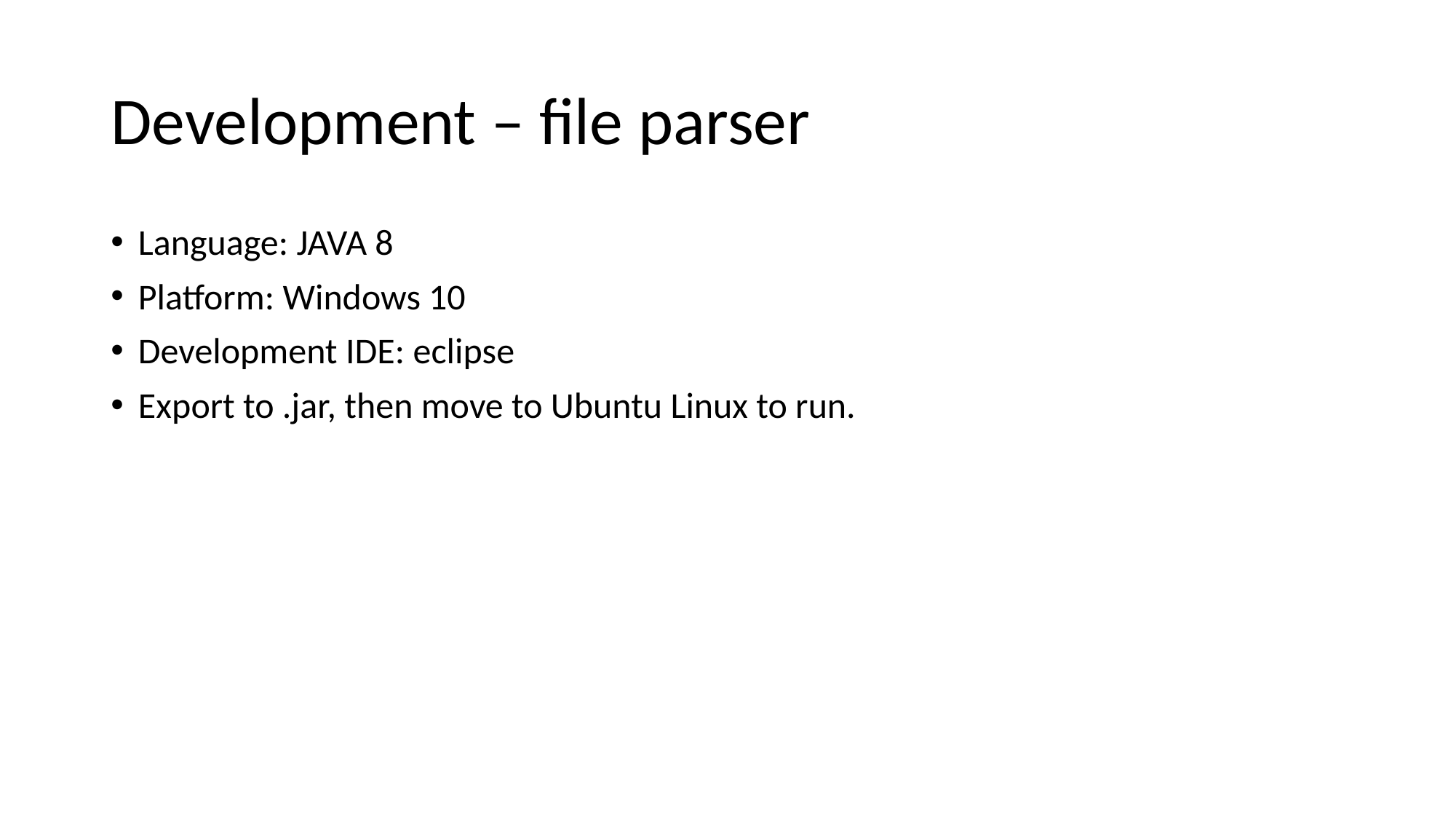

# Development – file parser
Language: JAVA 8
Platform: Windows 10
Development IDE: eclipse
Export to .jar, then move to Ubuntu Linux to run.